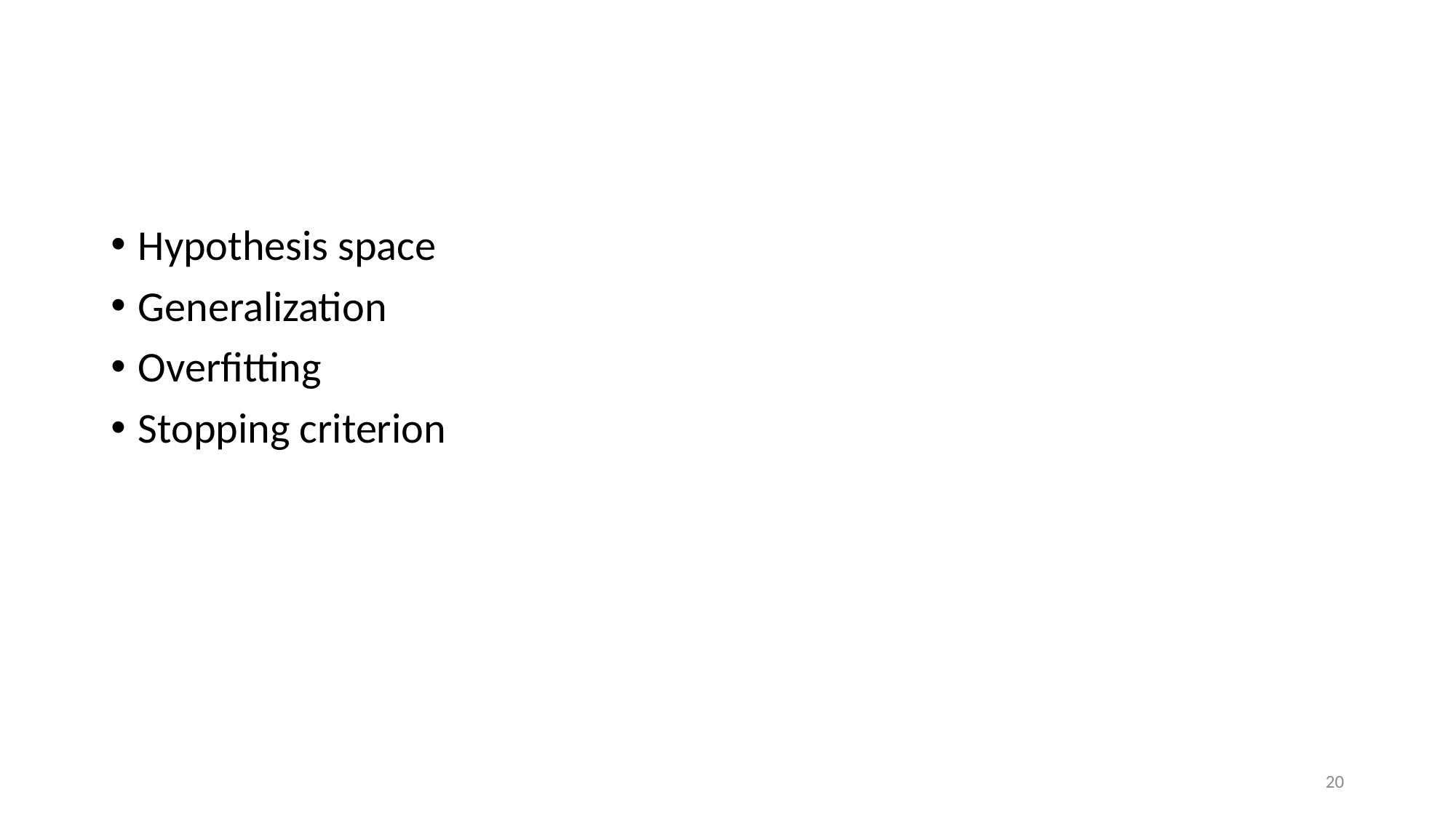

#
Hypothesis space
Generalization
Overfitting
Stopping criterion
20